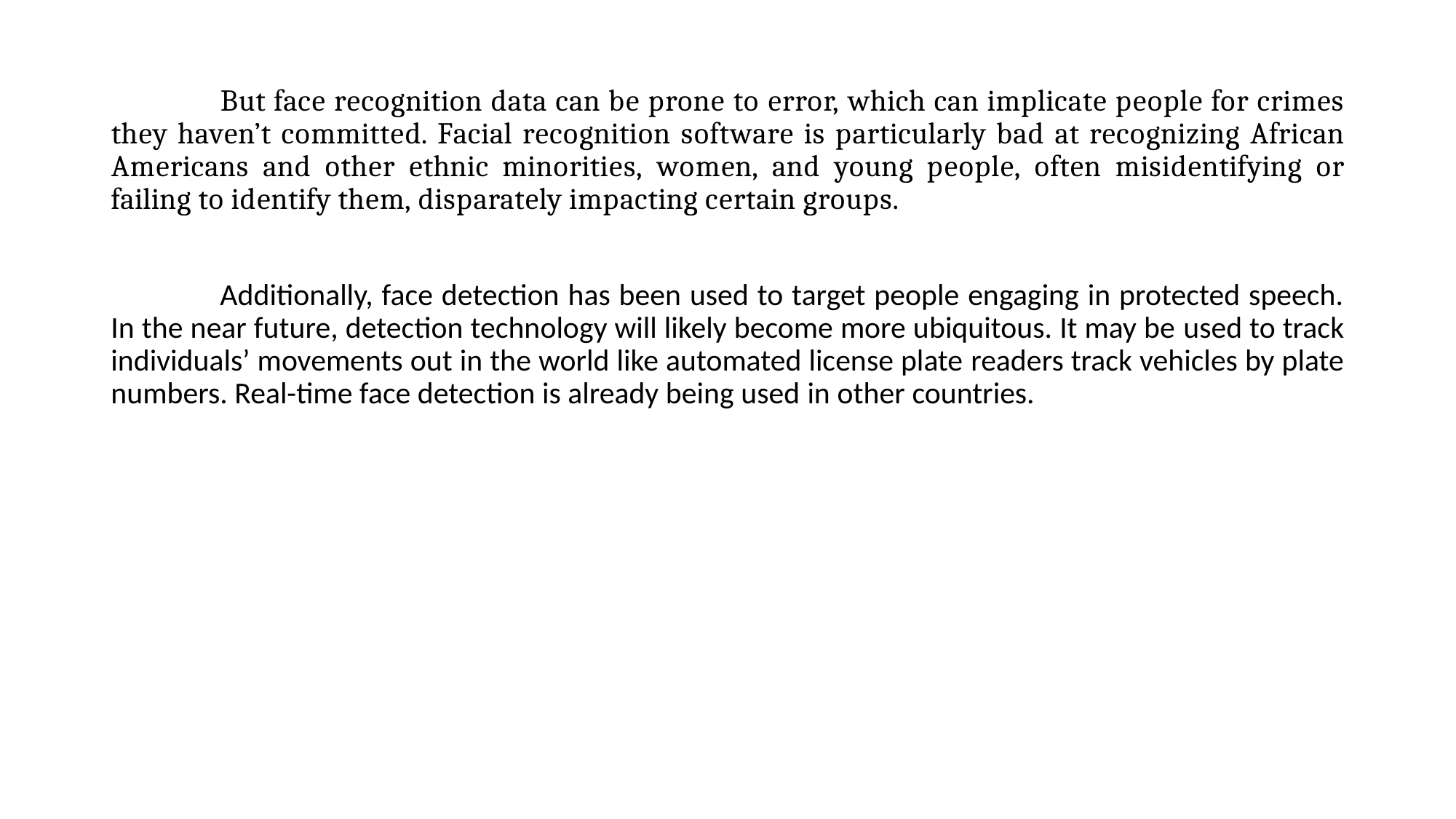

But face recognition data can be prone to error, which can implicate people for crimes they haven’t committed. Facial recognition software is particularly bad at recognizing African Americans and other ethnic minorities, women, and young people, often misidentifying or failing to identify them, disparately impacting certain groups.

	Additionally, face detection has been used to target people engaging in protected speech. In the near future, detection technology will likely become more ubiquitous. It may be used to track individuals’ movements out in the world like automated license plate readers track vehicles by plate numbers. Real-time face detection is already being used in other countries.